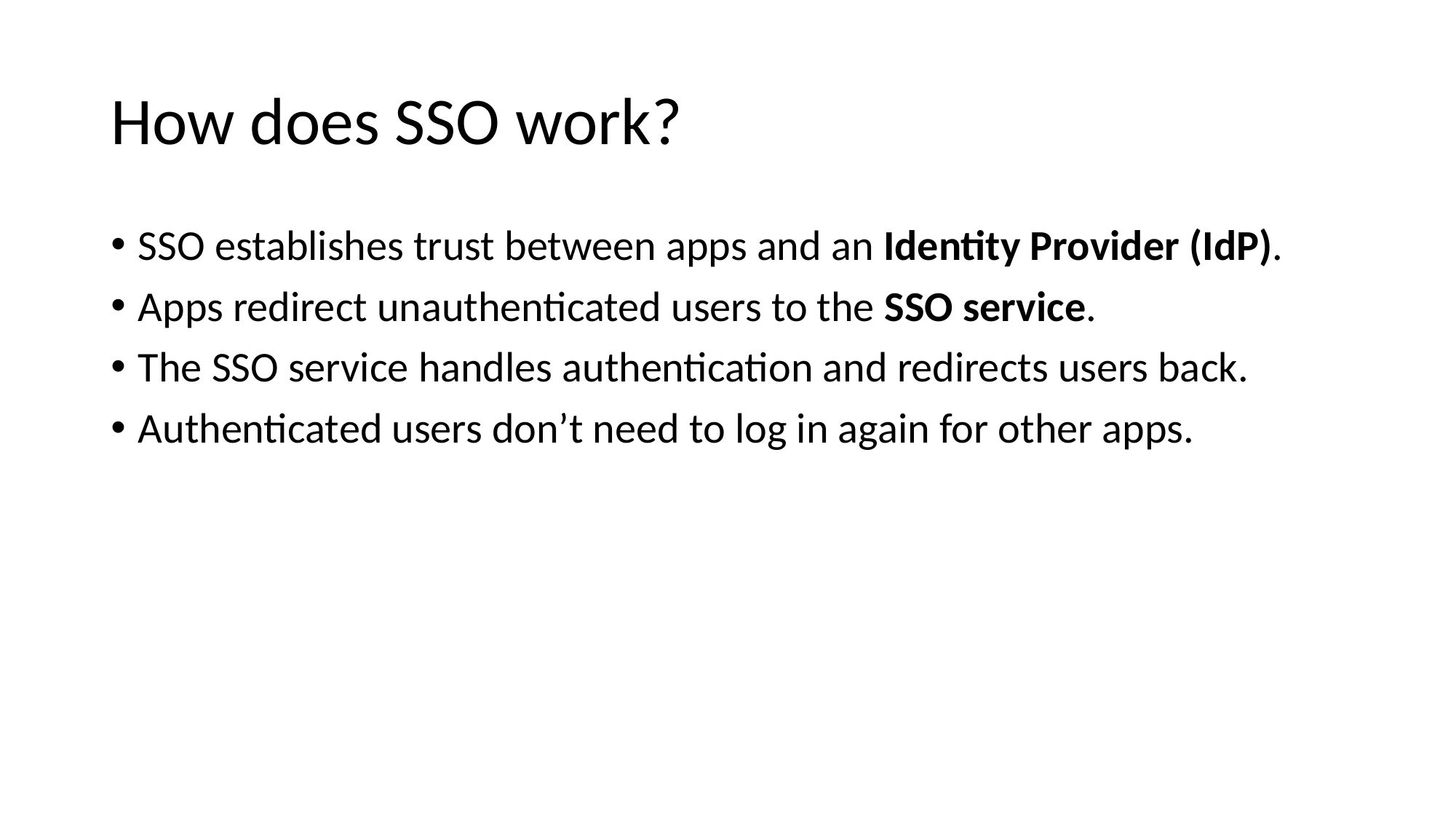

# How does SSO work?
SSO establishes trust between apps and an Identity Provider (IdP).
Apps redirect unauthenticated users to the SSO service.
The SSO service handles authentication and redirects users back.
Authenticated users don’t need to log in again for other apps.